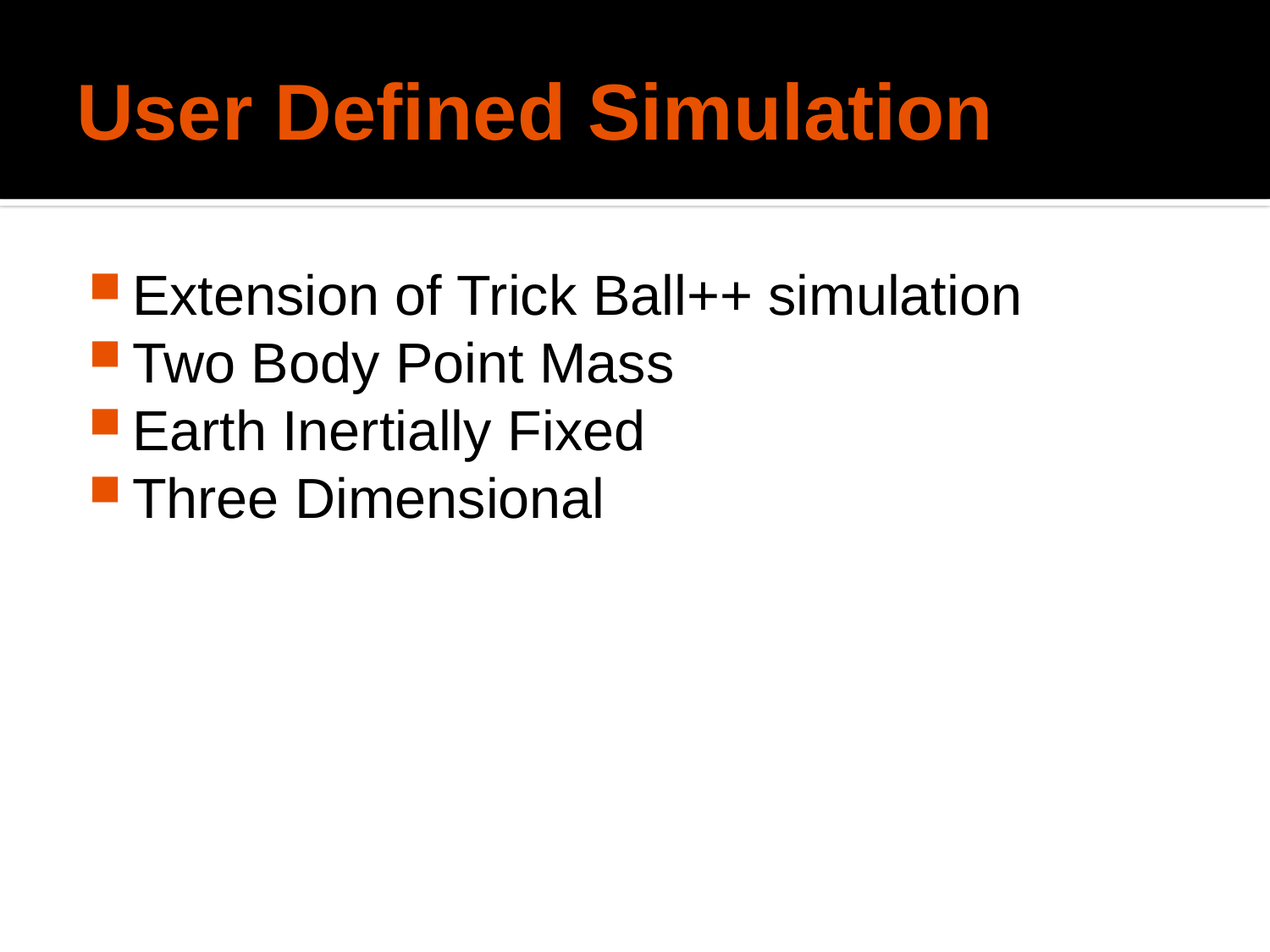

# User Defined Simulation
Extension of Trick Ball++ simulation
Two Body Point Mass
Earth Inertially Fixed
Three Dimensional